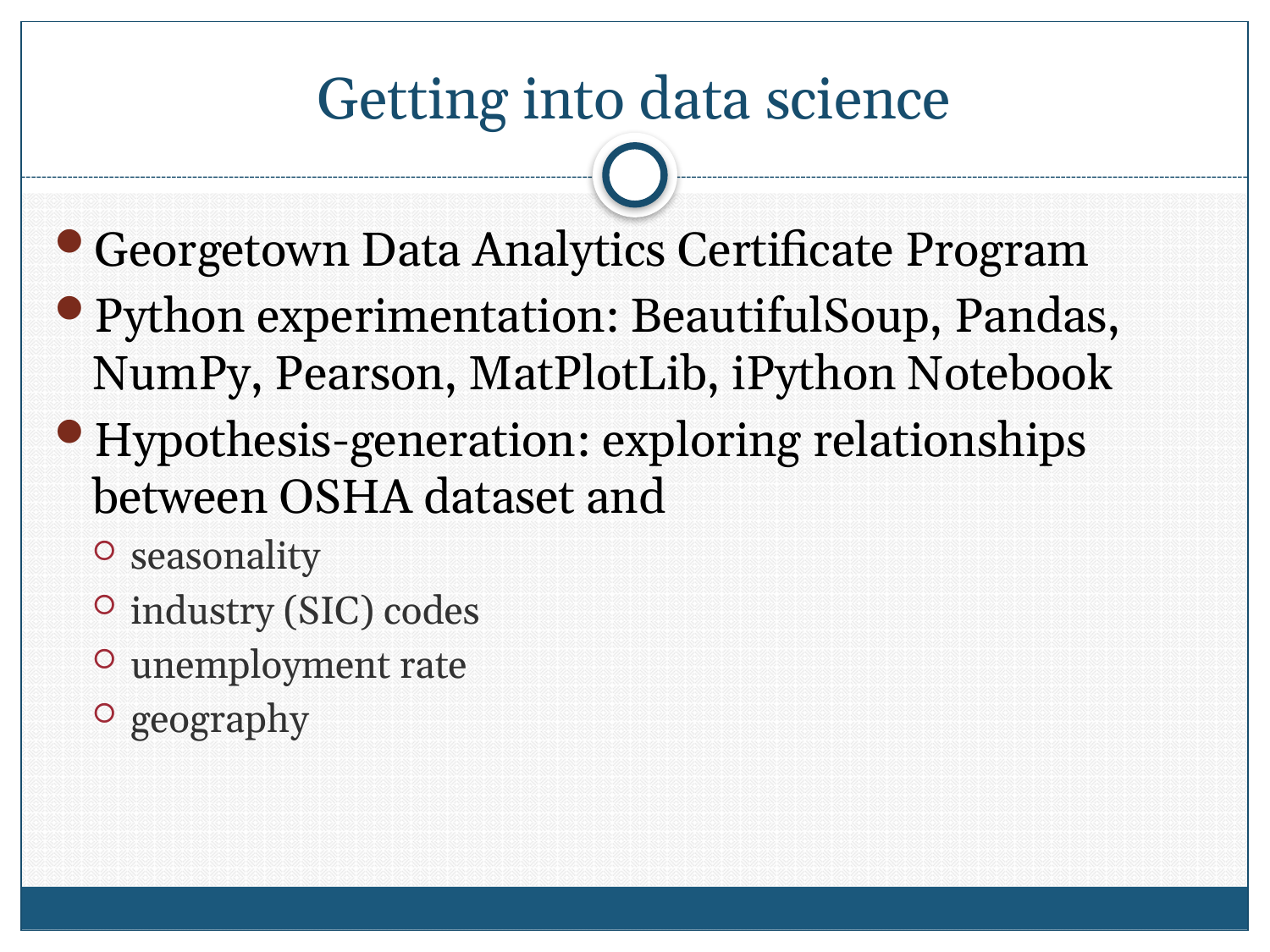

# Getting into data science
Georgetown Data Analytics Certificate Program
Python experimentation: BeautifulSoup, Pandas, NumPy, Pearson, MatPlotLib, iPython Notebook
Hypothesis-generation: exploring relationships between OSHA dataset and
seasonality
industry (SIC) codes
unemployment rate
geography